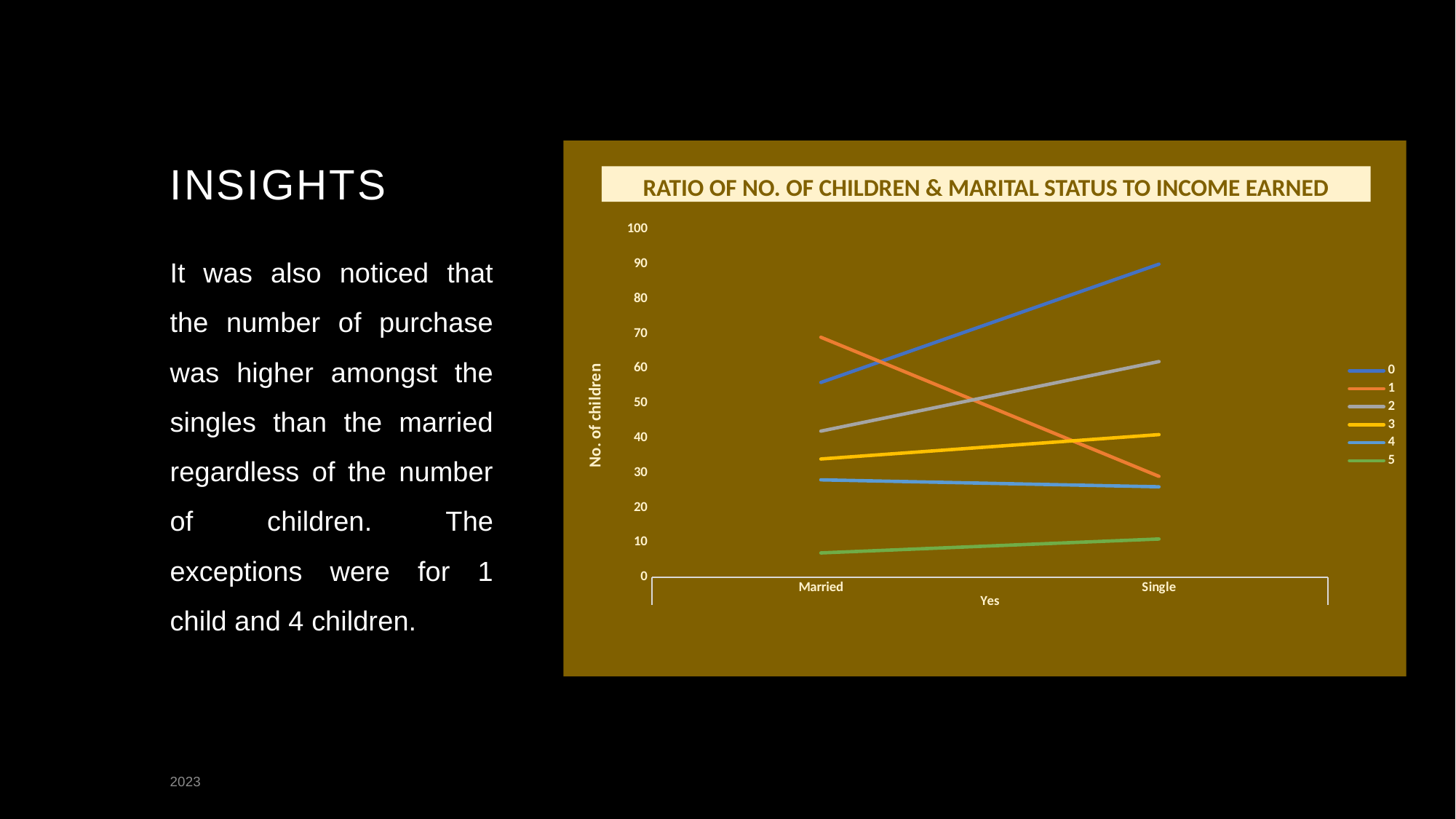

# INSIGHTS

RATIO OF NO. OF CHILDREN & MARITAL STATUS TO INCOME EARNED

### Chart

| Category | 0 | 1 | 2 | 3 | 4 | 5 |
|---|---|---|---|---|---|---|
| Married | 56.0 | 69.0 | 42.0 | 34.0 | 28.0 | 7.0 |
| Single | 90.0 | 29.0 | 62.0 | 41.0 | 26.0 | 11.0 |
It was also noticed that the number of purchase was higher amongst the singles than the married regardless of the number of children. The exceptions were for 1 child and 4 children.
2023
8